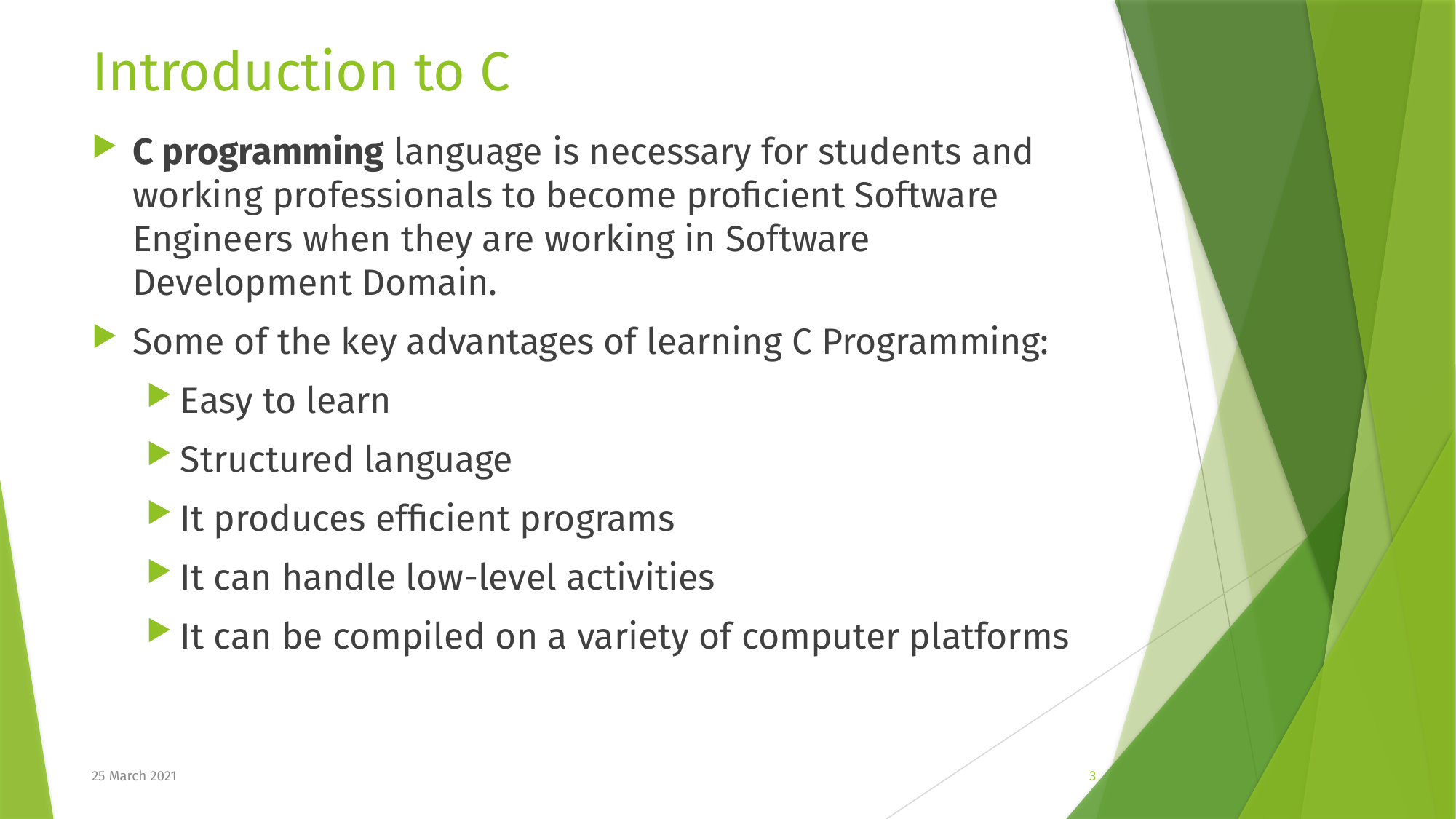

# Introduction to C
C programming language is necessary for students and working professionals to become proficient Software Engineers when they are working in Software Development Domain.
Some of the key advantages of learning C Programming:
Easy to learn
Structured language
It produces efficient programs
It can handle low-level activities
It can be compiled on a variety of computer platforms
25 March 2021
3